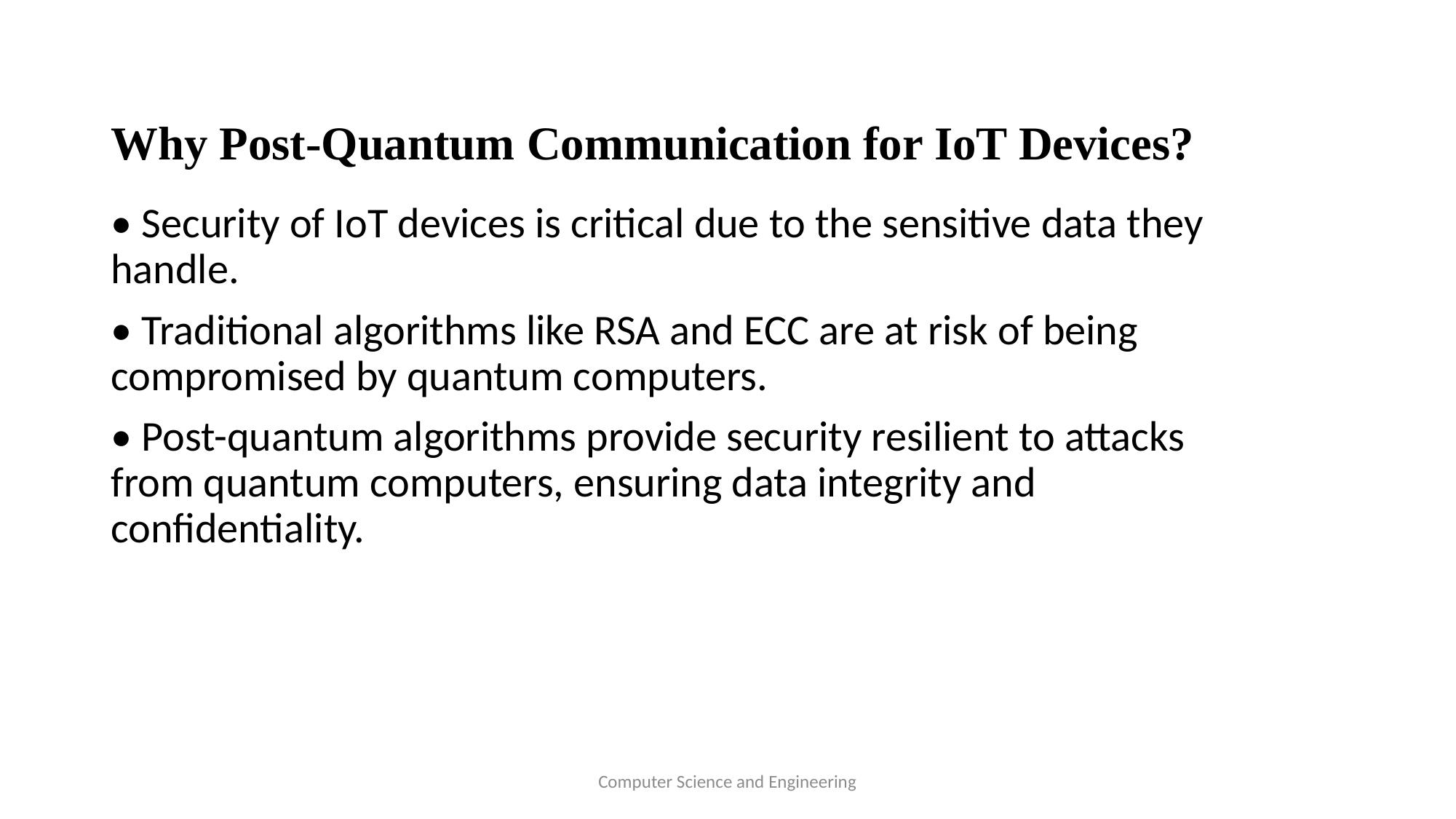

# Why Post-Quantum Communication for IoT Devices?
• Security of IoT devices is critical due to the sensitive data they handle.
• Traditional algorithms like RSA and ECC are at risk of being compromised by quantum computers.
• Post-quantum algorithms provide security resilient to attacks from quantum computers, ensuring data integrity and confidentiality.

Computer Science and Engineering
4